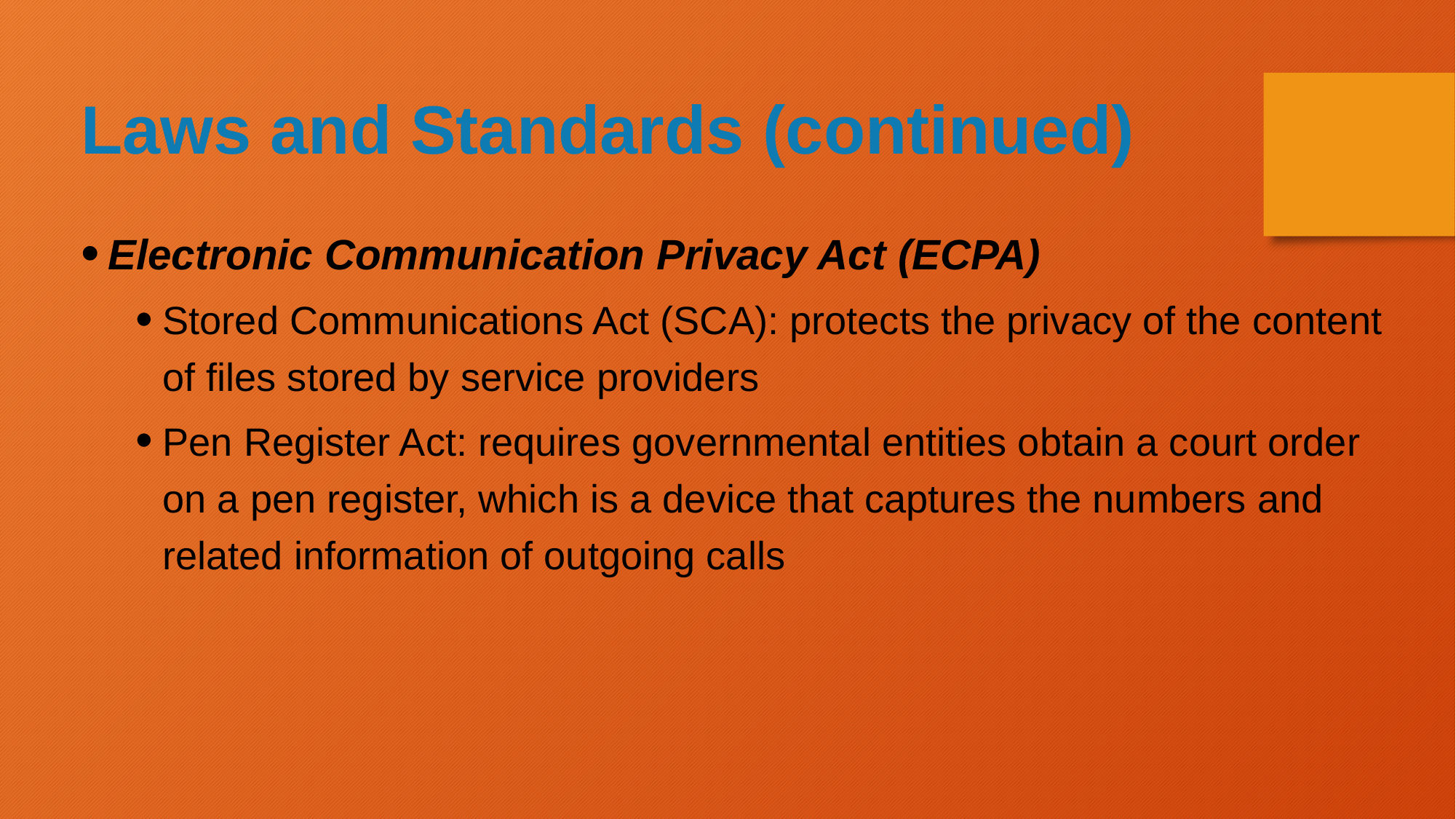

Laws and Standards (continued)
Electronic Communication Privacy Act (ECPA)
Stored Communications Act (SCA): protects the privacy of the content of files stored by service providers
Pen Register Act: requires governmental entities obtain a court order on a pen register, which is a device that captures the numbers and related information of outgoing calls